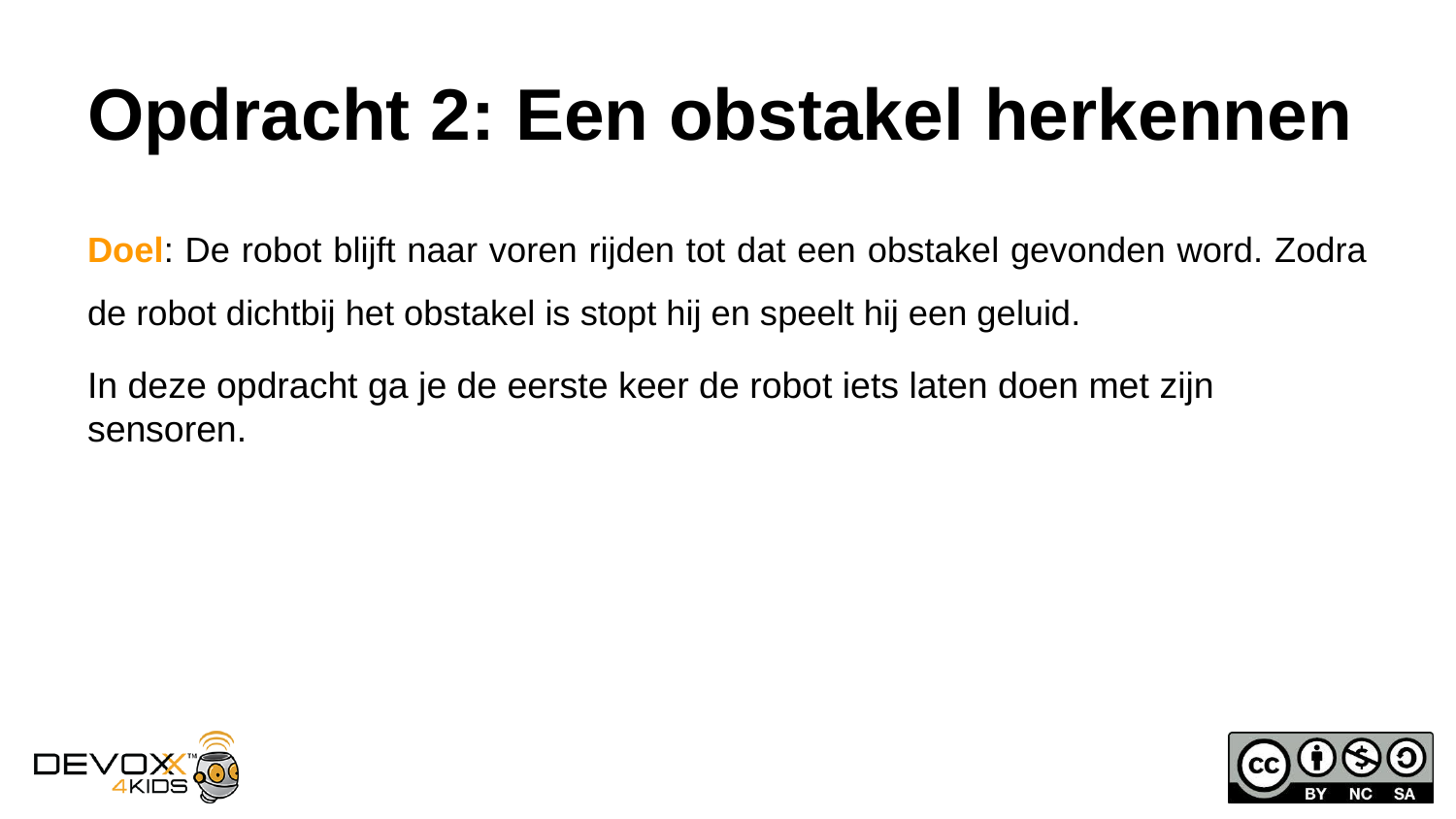

# Opdracht 2: Een obstakel herkennen
Doel: De robot blijft naar voren rijden tot dat een obstakel gevonden word. Zodra de robot dichtbij het obstakel is stopt hij en speelt hij een geluid.
In deze opdracht ga je de eerste keer de robot iets laten doen met zijn sensoren.